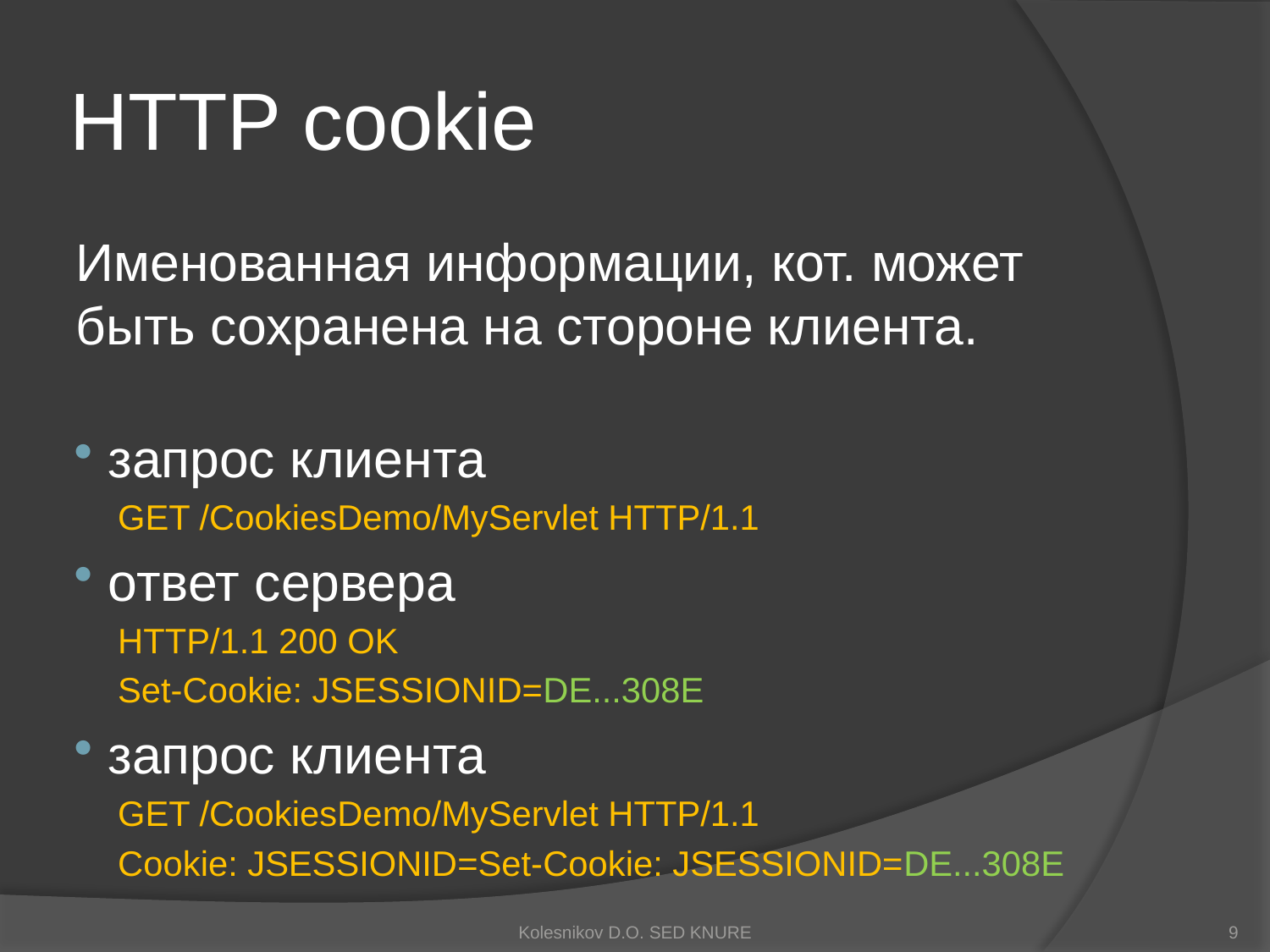

# HTTP cookie
Именованная информации, кот. может быть сохранена на стороне клиента.

 запрос клиента
GET /CookiesDemo/MyServlet HTTP/1.1
 ответ сервера
HTTP/1.1 200 OK
Set-Cookie: JSESSIONID=DE...308E
 запрос клиента
GET /CookiesDemo/MyServlet HTTP/1.1
Cookie: JSESSIONID=Set-Cookie: JSESSIONID=DE...308E
Kolesnikov D.O. SED KNURE
9